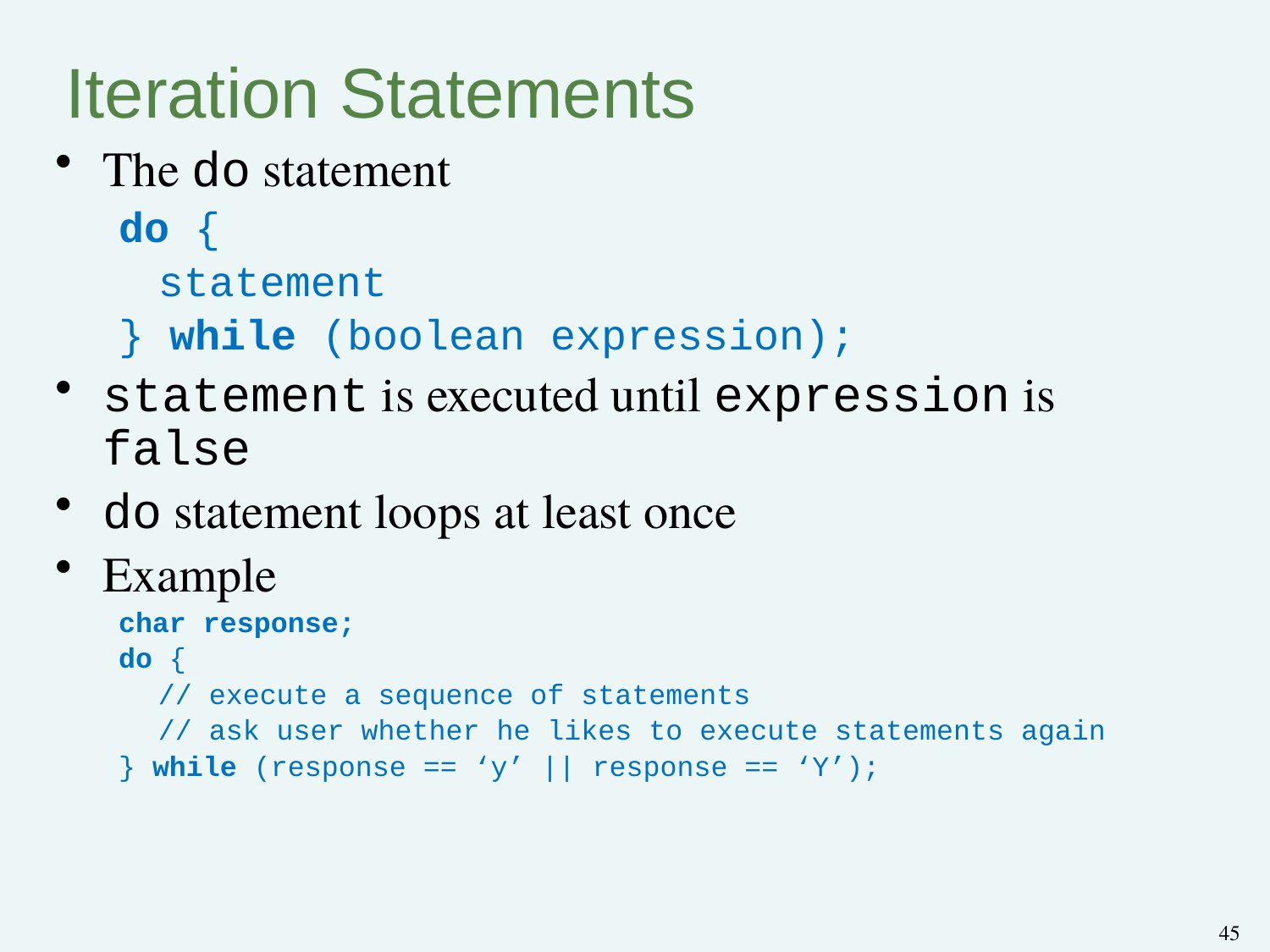

# Iteration Statements
The do statement
do {
	statement
} while (boolean expression);
statement is executed until expression is false
do statement loops at least once
Example
char response;
do {
	// execute a sequence of statements
	// ask user whether he likes to execute statements again
} while (response == ‘y’ || response == ‘Y’);